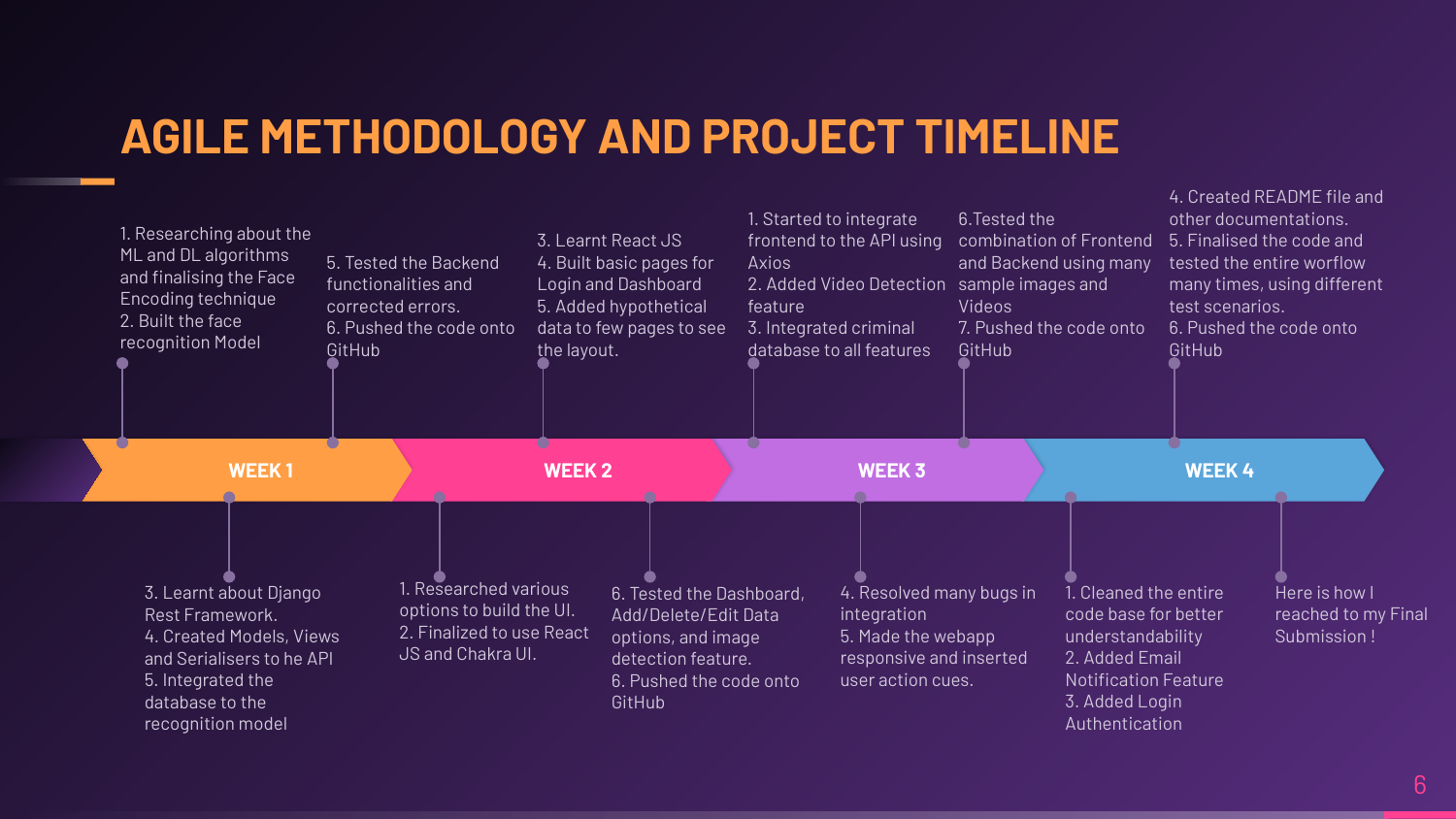

# AGILE METHODOLOGY AND PROJECT TIMELINE
1. Researching about the ML and DL algorithms and finalising the Face Encoding technique
2. Built the face recognition Model
5. Tested the Backend functionalities and corrected errors.
6. Pushed the code onto GitHub
3. Learnt React JS
4. Built basic pages for Login and Dashboard
5. Added hypothetical data to few pages to see the layout.
1. Started to integrate frontend to the API using Axios
2. Added Video Detection feature
3. Integrated criminal database to all features
6.Tested the combination of Frontend and Backend using many sample images and Videos
7. Pushed the code onto GitHub
4. Created README file and other documentations.
5. Finalised the code and tested the entire worflow  many times, using different test scenarios.
6. Pushed the code onto GitHub

WEEK 1
WEEK 2
WEEK 3
WEEK 4
1. Researched various options to build the UI.
2. Finalized to use React JS and Chakra UI.
4. Resolved many bugs in integration
5. Made the webapp responsive and inserted user action cues.
1. Cleaned the entire code base for better understandability
2. Added Email Notification Feature
3. Added Login Authentication
Here is how I reached to my Final Submission !
3. Learnt about Django Rest Framework.
4. Created Models, Views and Serialisers to he API
5. Integrated the database to the recognition model
6. Tested the Dashboard, Add/Delete/Edit Data options, and image detection feature.
6. Pushed the code onto GitHub
6